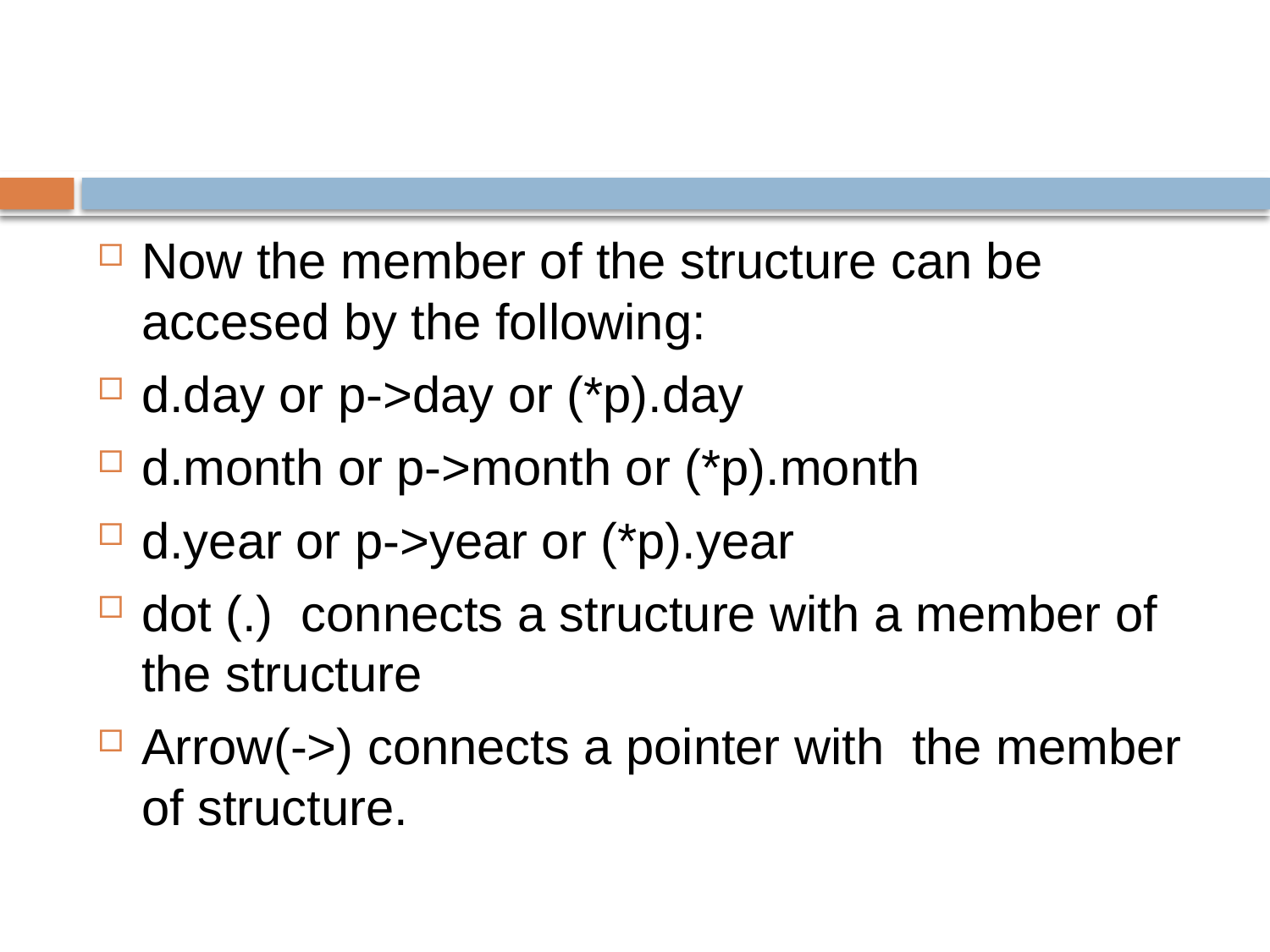

#
Now the member of the structure can be accesed by the following:
d.day or p->day or (*p).day
d.month or p->month or (*p).month
d.year or p->year or (*p).year
dot (.)  connects a structure with a member of the structure
Arrow(->) connects a pointer with  the member of structure.